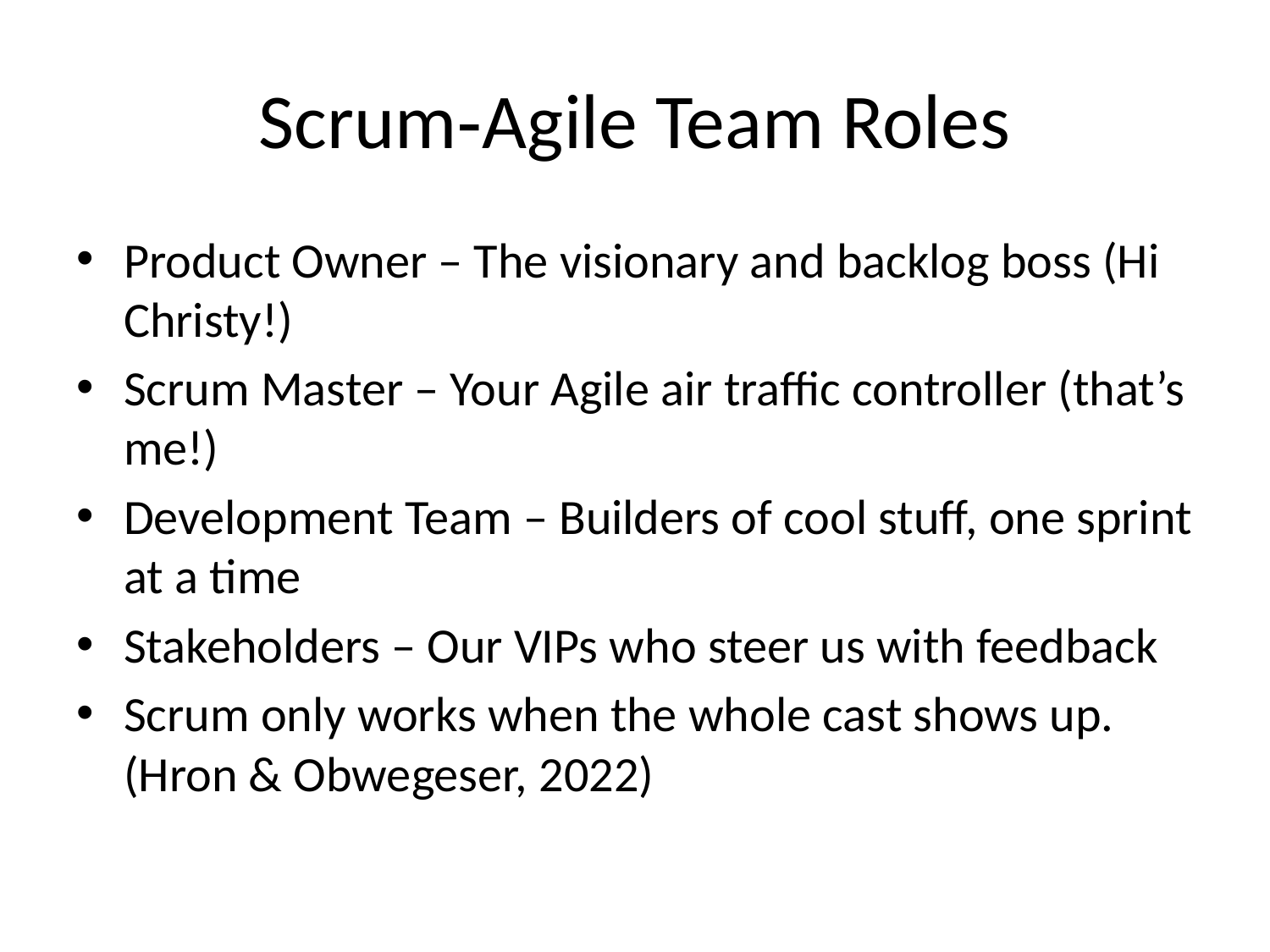

# Scrum‑Agile Team Roles
Product Owner – The visionary and backlog boss (Hi Christy!)
Scrum Master – Your Agile air traffic controller (that’s me!)
Development Team – Builders of cool stuff, one sprint at a time
Stakeholders – Our VIPs who steer us with feedback
Scrum only works when the whole cast shows up. (Hron & Obwegeser, 2022)